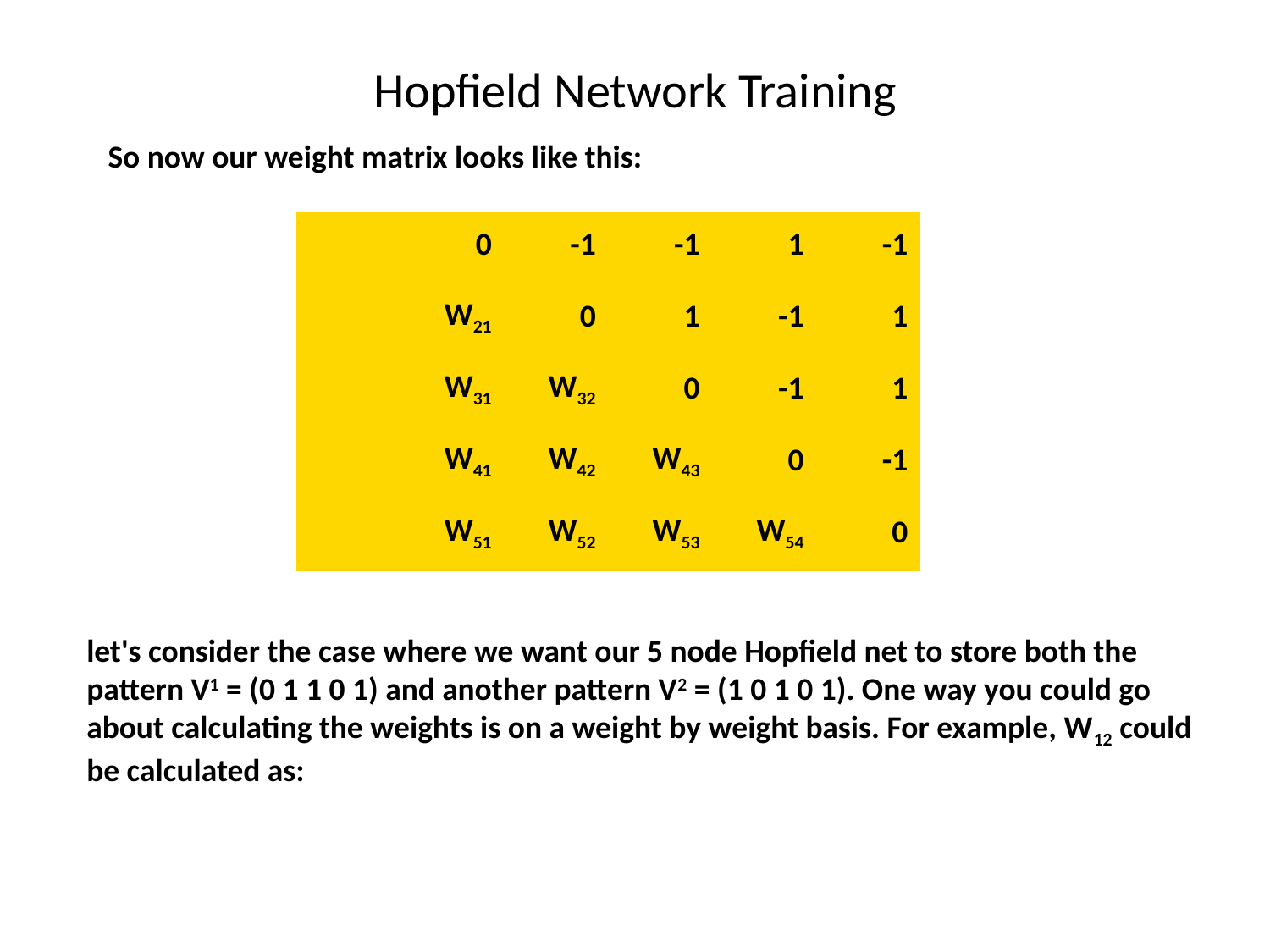

# Hopfield Network Training
| So now our weight matrix looks like this: |
| --- |
|  | 0 | -1 | -1 | 1 | -1 |
| --- | --- | --- | --- | --- | --- |
|  | W21 | 0 | 1 | -1 | 1 |
|  | W31 | W32 | 0 | -1 | 1 |
|  | W41 | W42 | W43 | 0 | -1 |
|  | W51 | W52 | W53 | W54 | 0 |
let's consider the case where we want our 5 node Hopfield net to store both the pattern V1 = (0 1 1 0 1) and another pattern V2 = (1 0 1 0 1). One way you could go about calculating the weights is on a weight by weight basis. For example, W12 could be calculated as: